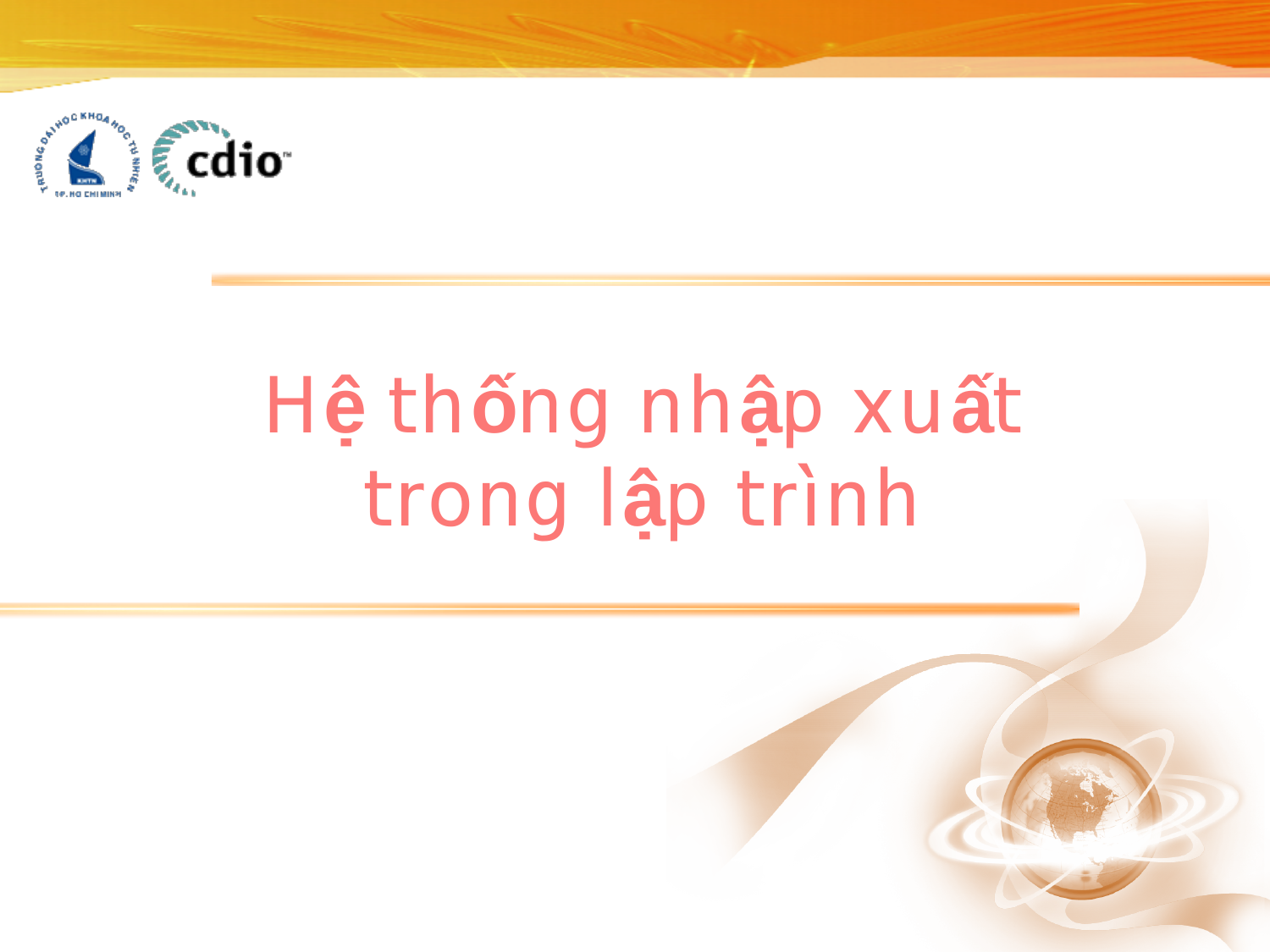

# Hệ thống nhập xuất trong lập trình